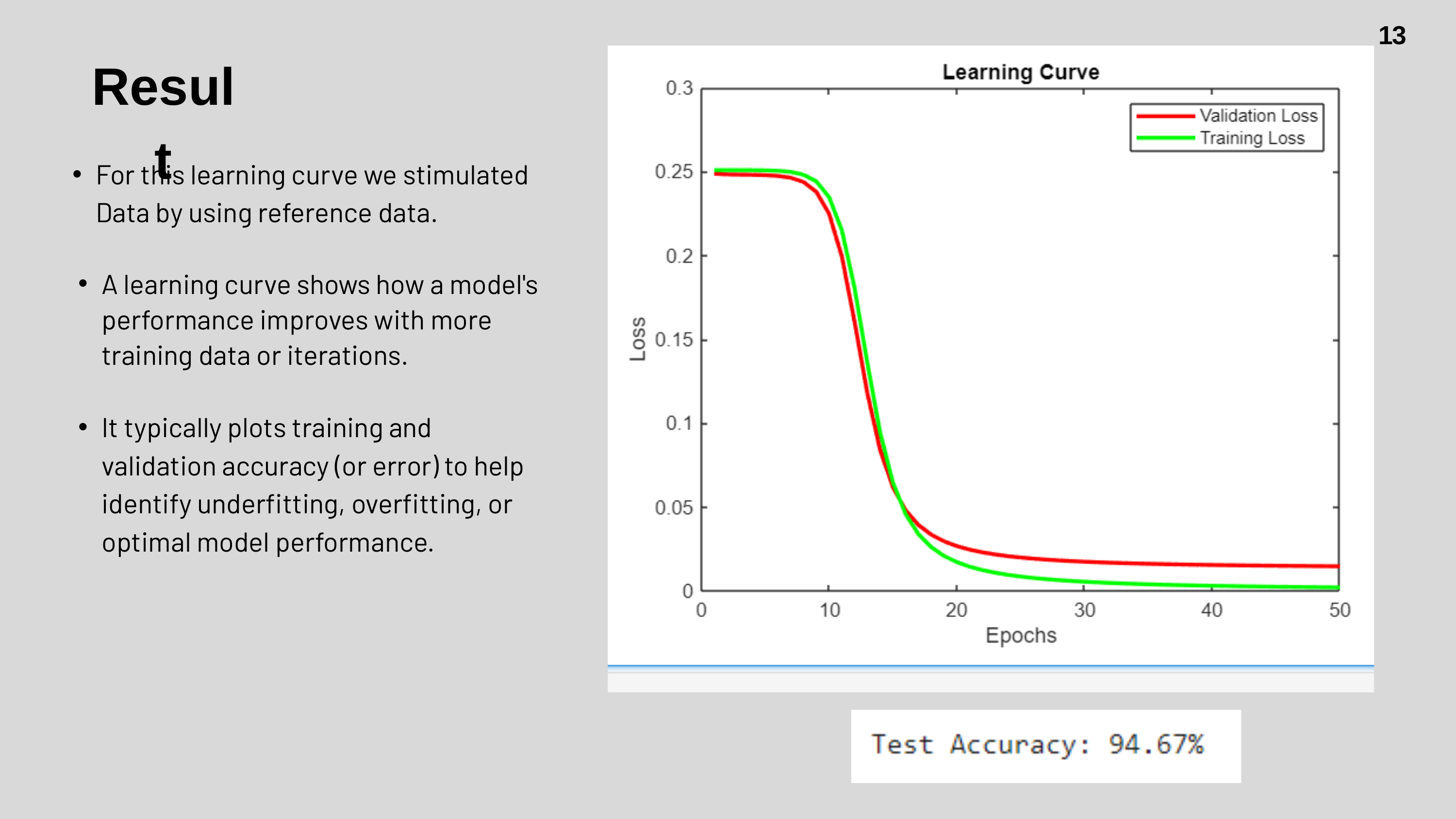

13
Result

For this learning curve we stimulated Data by using reference data.
A learning curve shows how a model's performance improves with more training data or iterations.
It typically plots training and validation accuracy (or error) to help identify underfitting, overfitting, or optimal model performance.